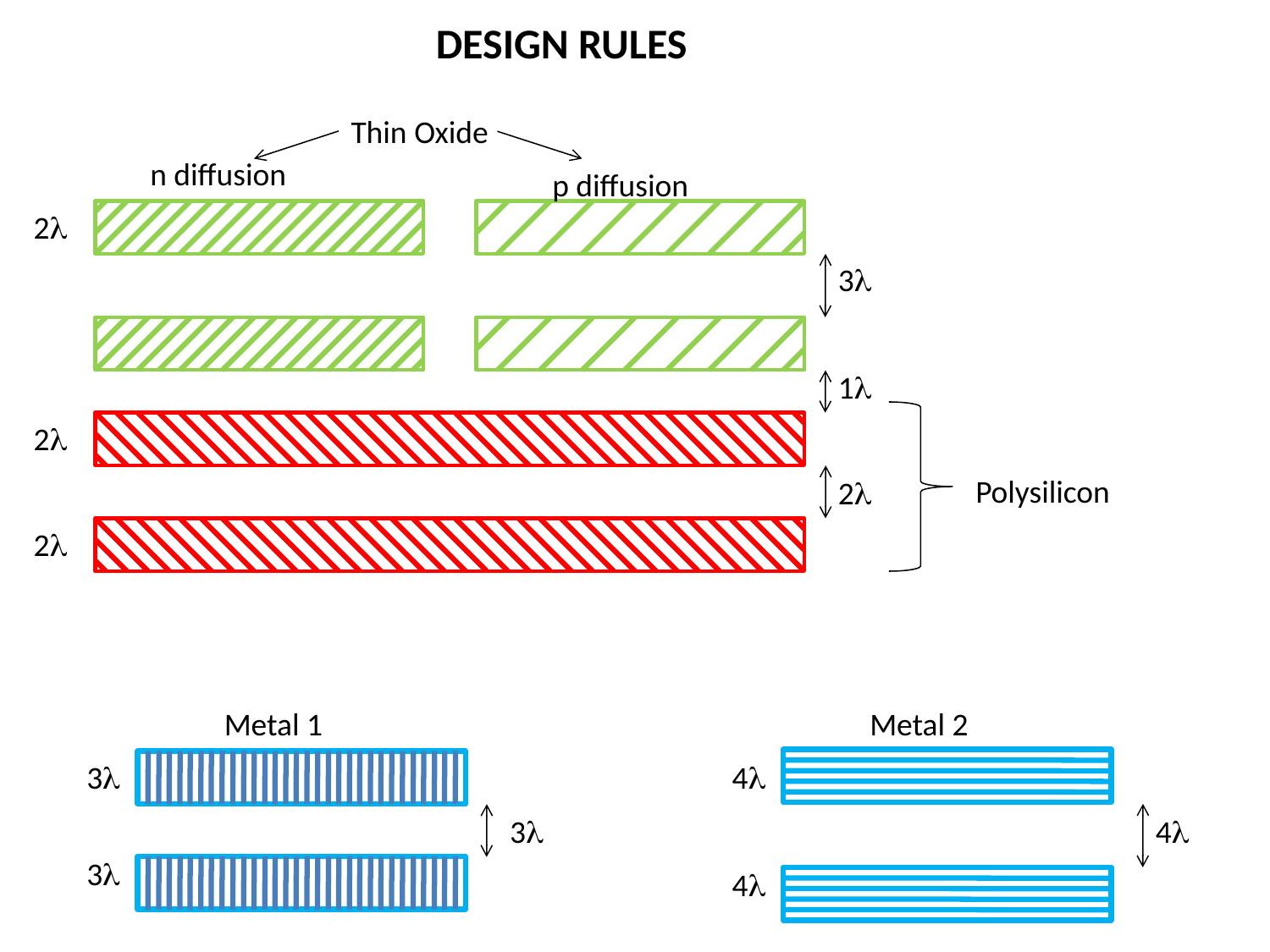

DESIGN RULES
Thin Oxide
n diffusion
p diffusion
2λ

3λ

1λ

2λ

Polysilicon
2λ
2λ

Metal 1
Metal 2

3λ

4λ
3λ
4λ
3λ

4λ